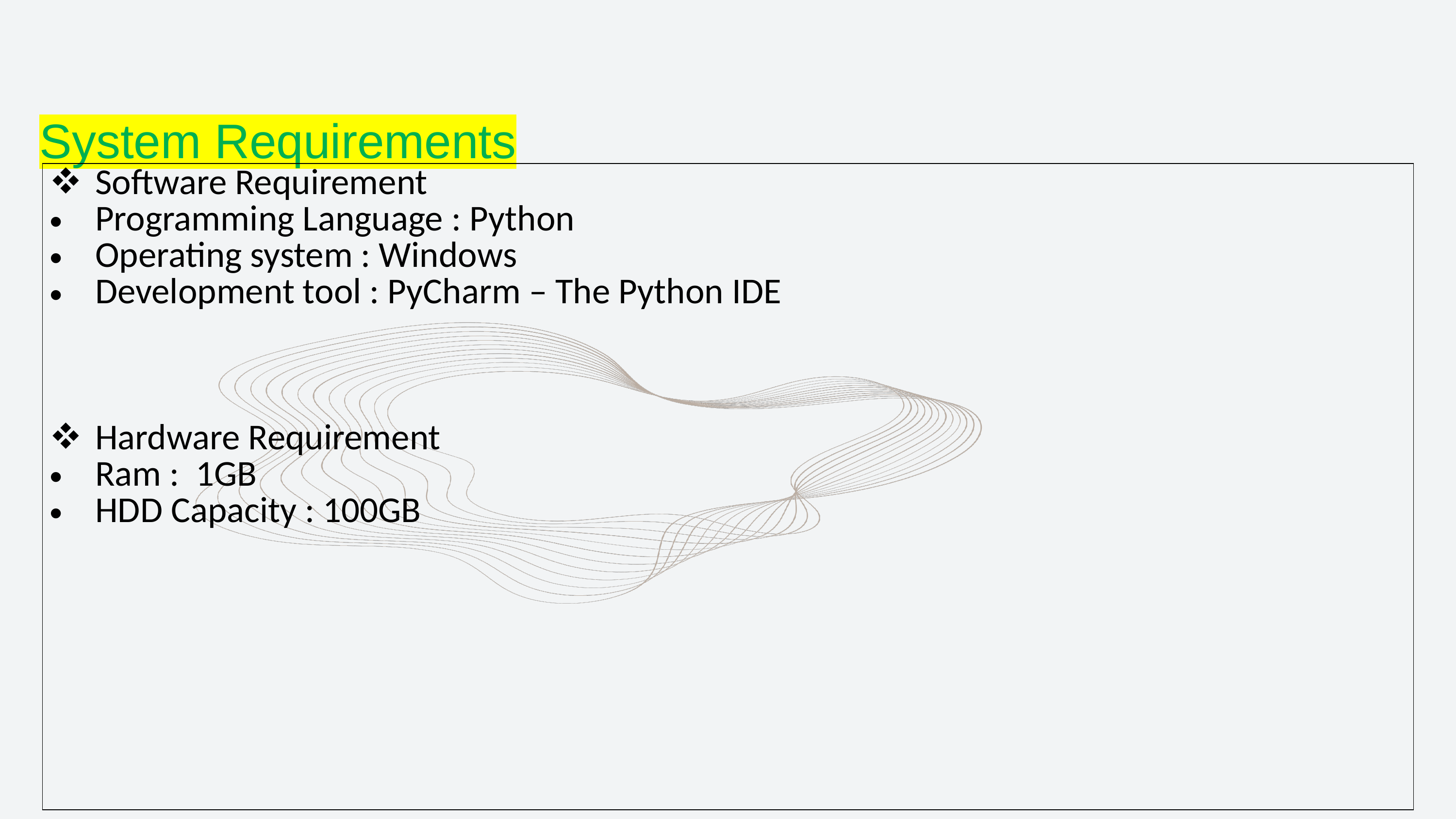

System Requirements
| Software Requirement Programming Language : Python Operating system : Windows Development tool : PyCharm – The Python IDE Hardware Requirement Ram : 1GB HDD Capacity : 100GB |
| --- |